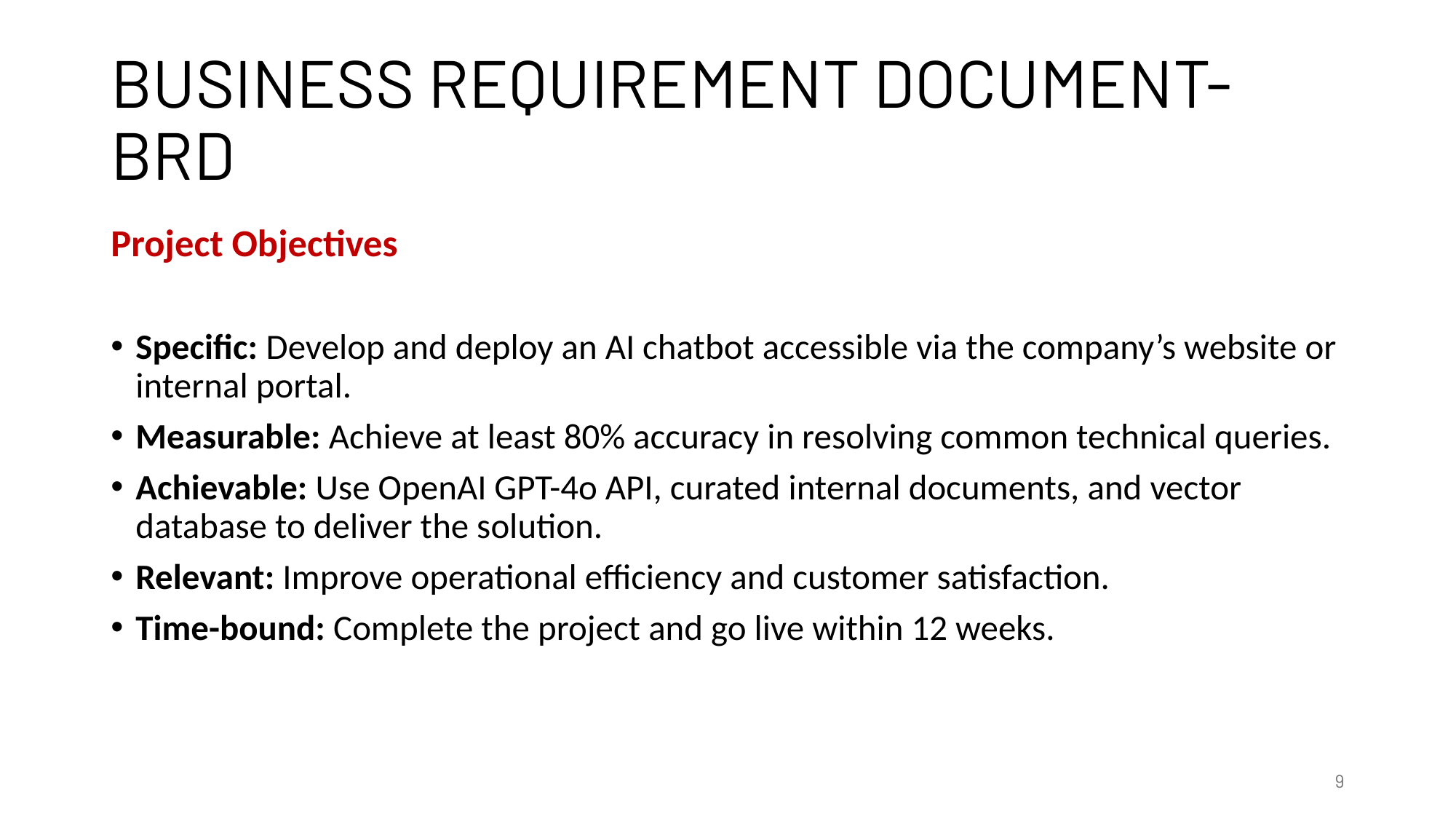

# BUSINESS REQUIREMENT DOCUMENT-BRD
Project Objectives

Specific: Develop and deploy an AI chatbot accessible via the company’s website or internal portal.
Measurable: Achieve at least 80% accuracy in resolving common technical queries.
Achievable: Use OpenAI GPT-4o API, curated internal documents, and vector database to deliver the solution.
Relevant: Improve operational efficiency and customer satisfaction.
Time-bound: Complete the project and go live within 12 weeks.

9